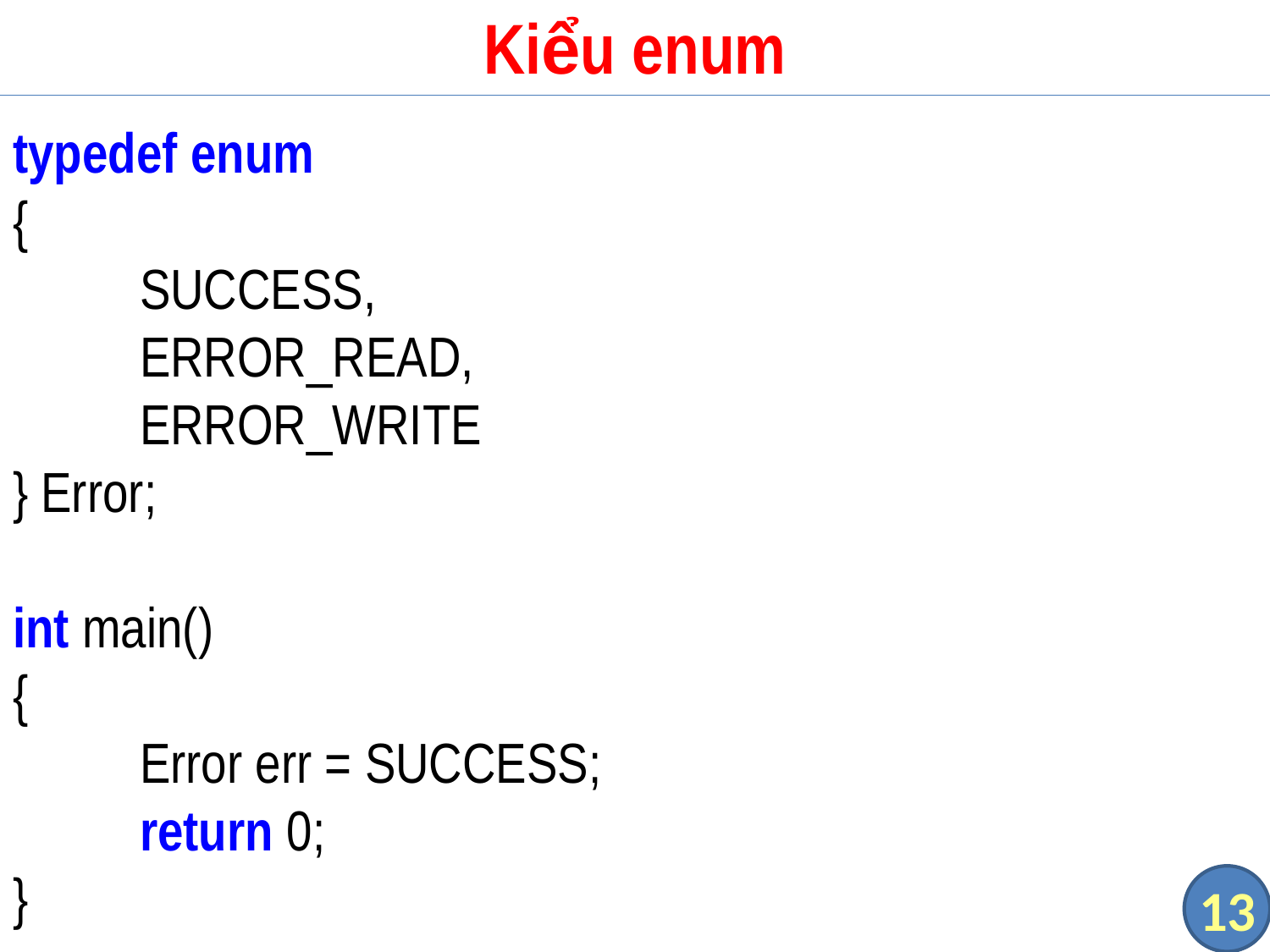

# Kiểu enum
typedef enum
{
	SUCCESS,
	ERROR_READ,
	ERROR_WRITE
} Error;

int main()
{
	Error err = SUCCESS;
	return 0;
}
13